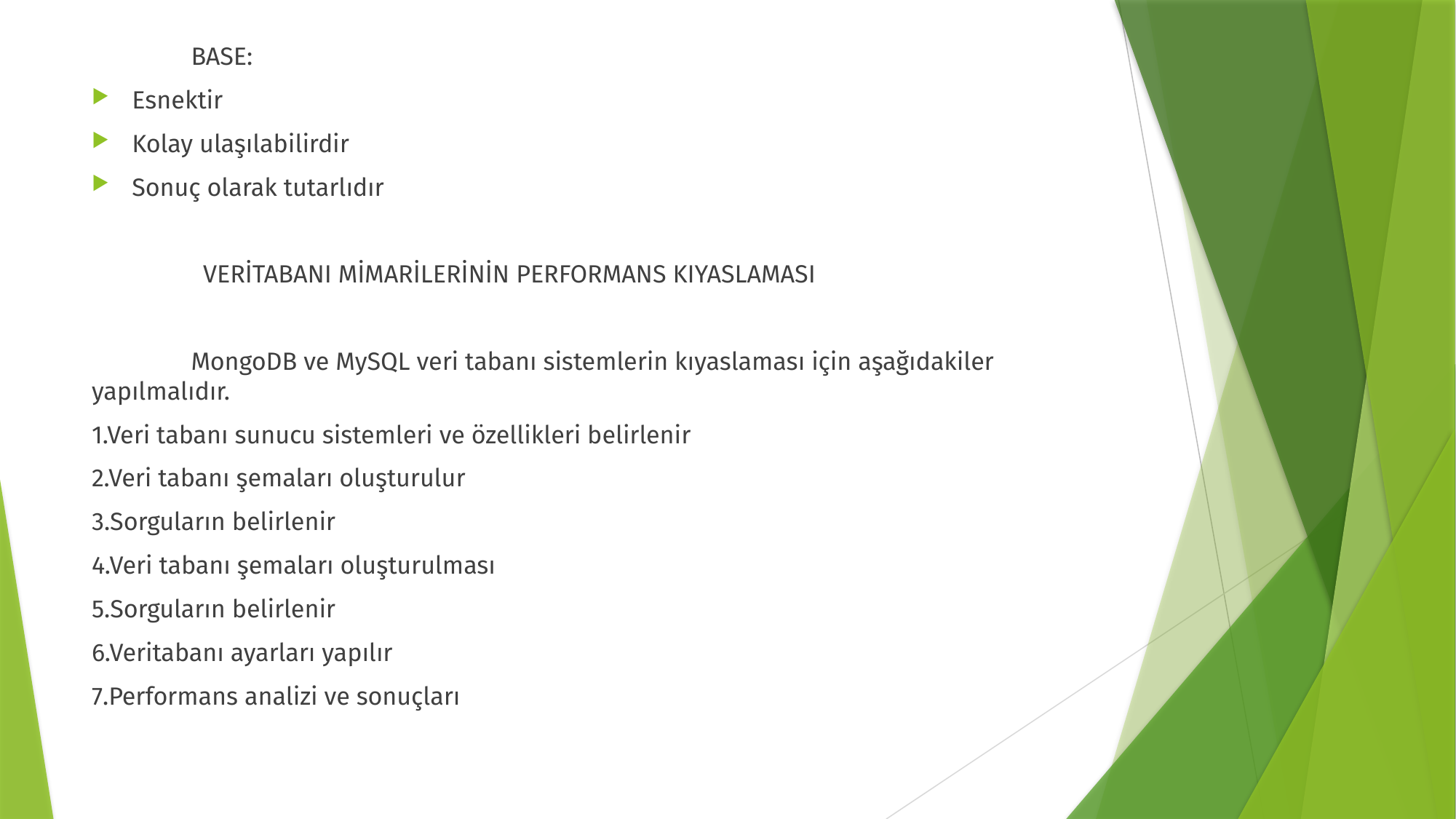

BASE:
Esnektir
Kolay ulaşılabilirdir
Sonuç olarak tutarlıdır

                 VERİTABANI MİMARİLERİNİN PERFORMANS KIYASLAMASI

	MongoDB ve MySQL veri tabanı sistemlerin kıyaslaması için aşağıdakiler yapılmalıdır.
1.Veri tabanı sunucu sistemleri ve özellikleri belirlenir
2.Veri tabanı şemaları oluşturulur
3.Sorguların belirlenir
4.Veri tabanı şemaları oluşturulması
5.Sorguların belirlenir
6.Veritabanı ayarları yapılır
7.Performans analizi ve sonuçları